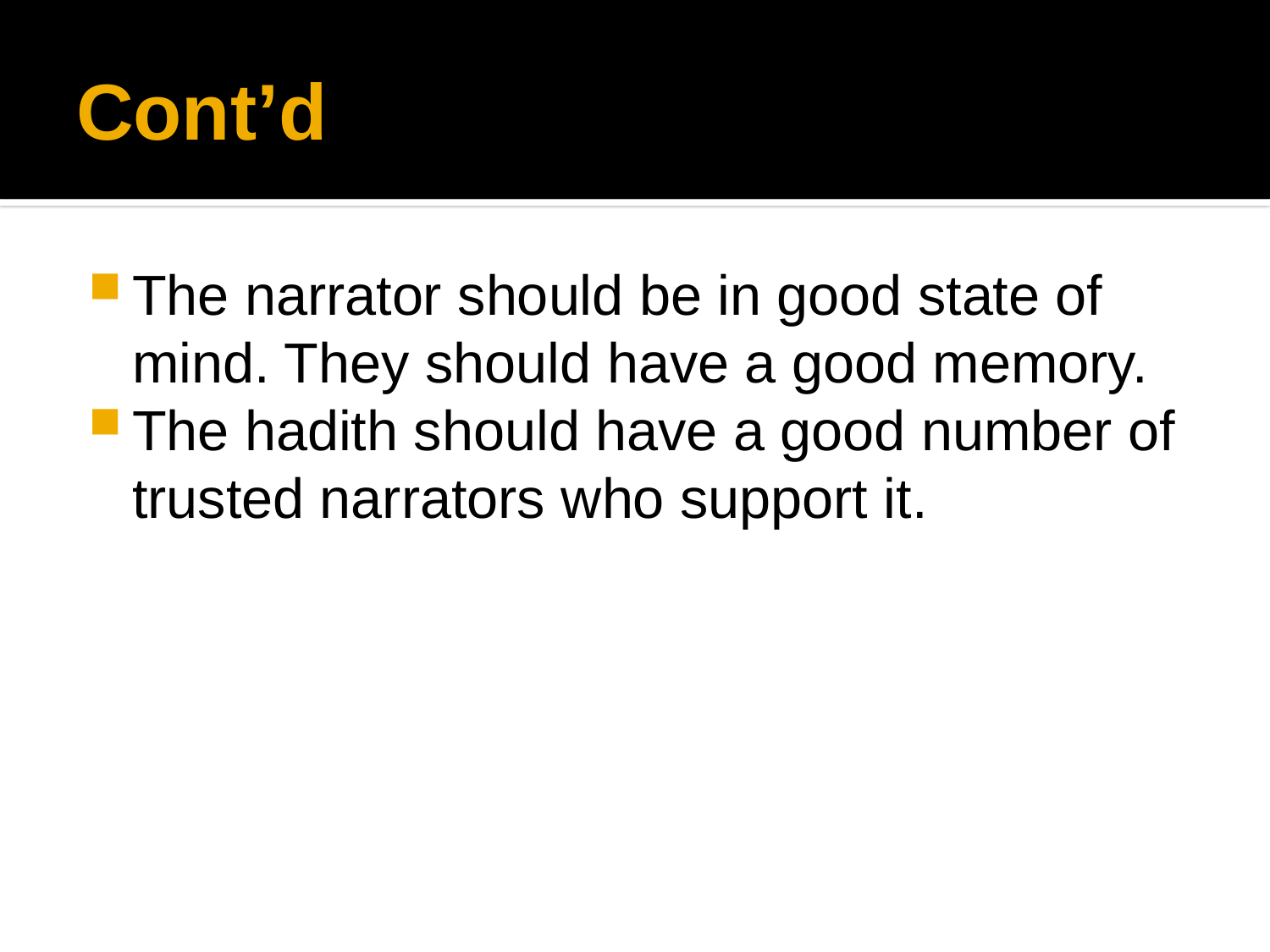

# Cont’d
The narrator should be in good state of mind. They should have a good memory.
The hadith should have a good number of trusted narrators who support it.